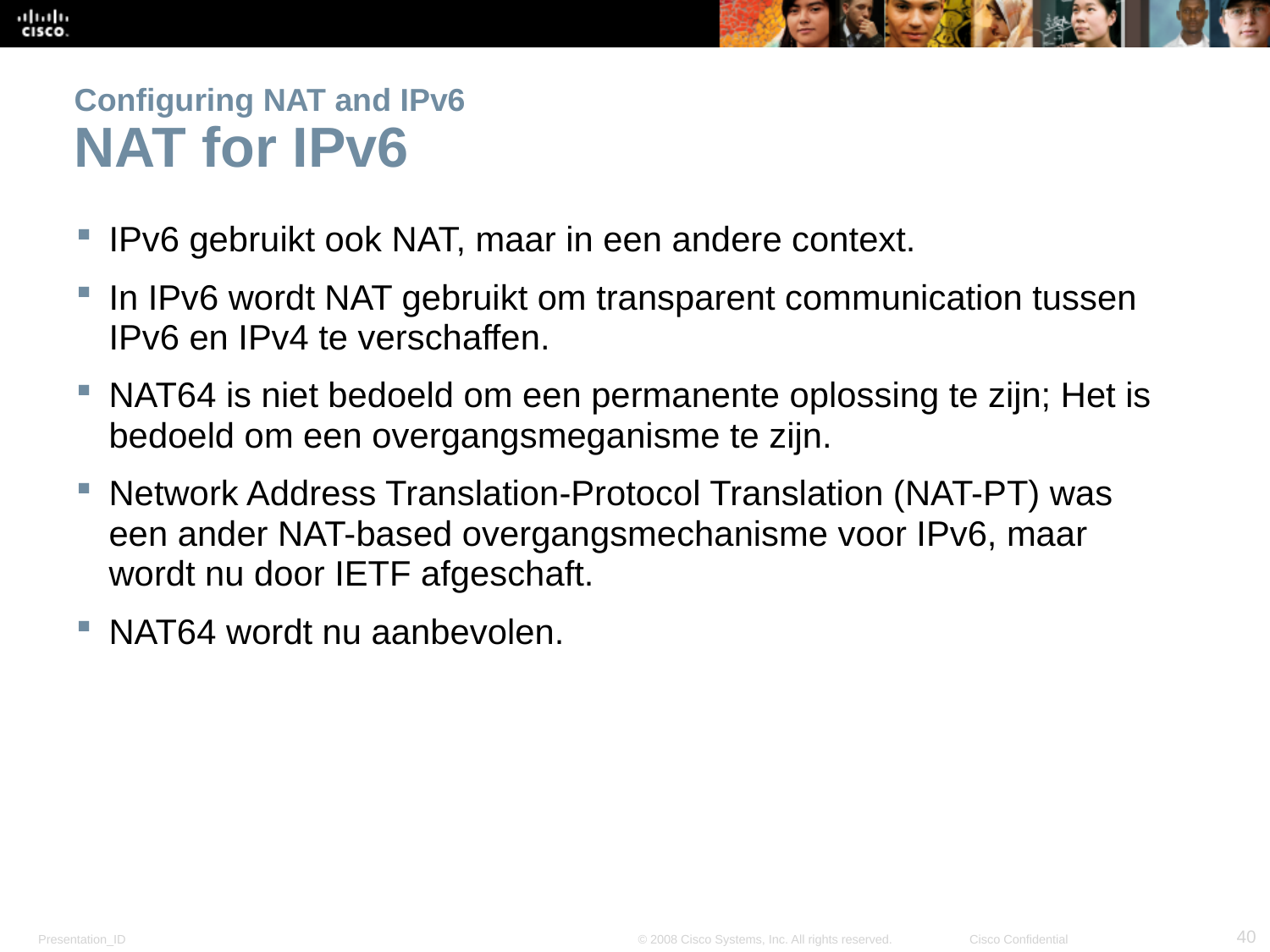

# Configuring NAT and IPv6 NAT for IPv6
IPv6 gebruikt ook NAT, maar in een andere context.
In IPv6 wordt NAT gebruikt om transparent communication tussen IPv6 en IPv4 te verschaffen.
NAT64 is niet bedoeld om een permanente oplossing te zijn; Het is bedoeld om een overgangsmeganisme te zijn.
Network Address Translation-Protocol Translation (NAT-PT) was een ander NAT-based overgangsmechanisme voor IPv6, maar wordt nu door IETF afgeschaft.
NAT64 wordt nu aanbevolen.